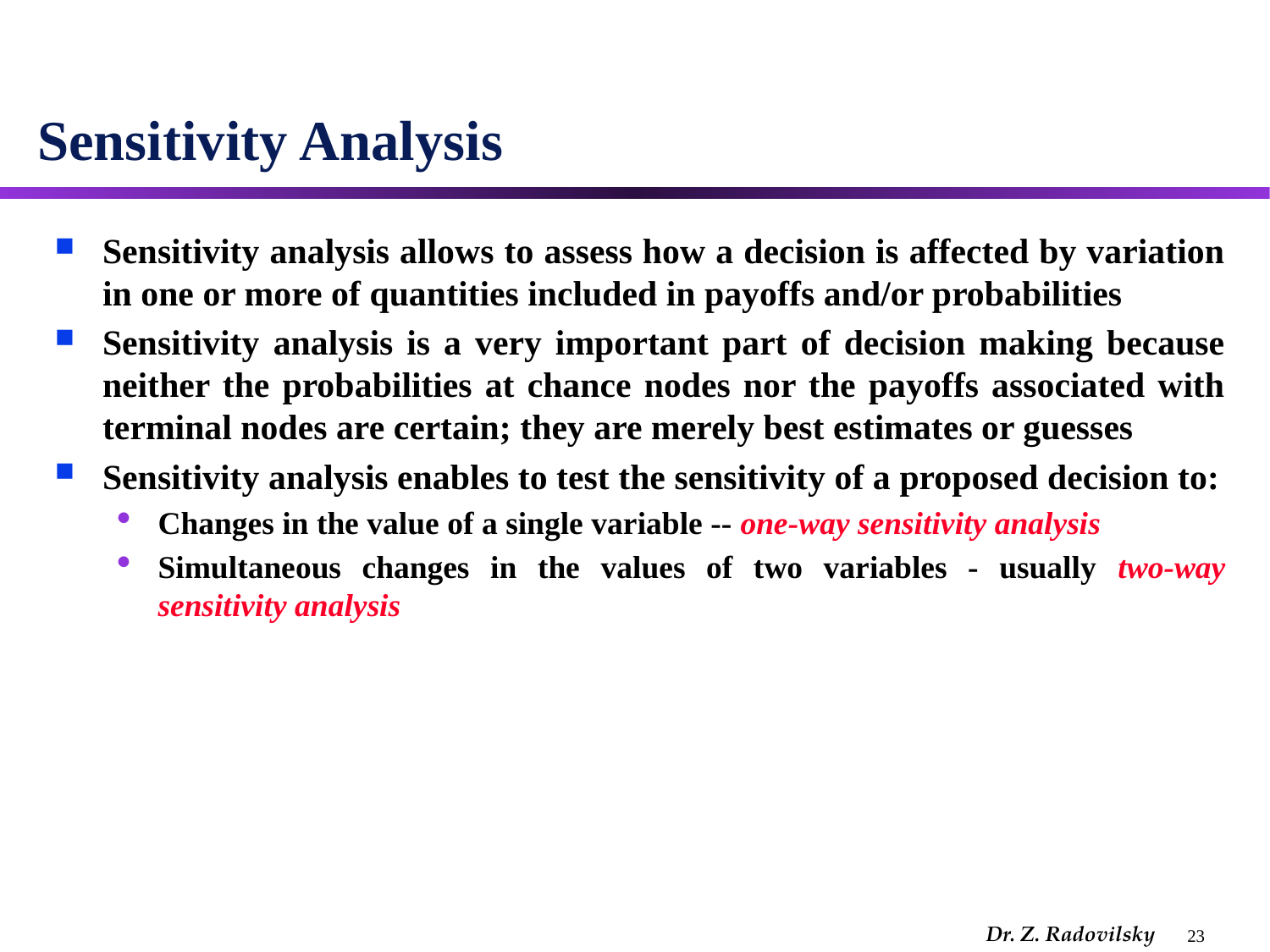

# Sensitivity Analysis
Sensitivity analysis allows to assess how a decision is affected by variation in one or more of quantities included in payoffs and/or probabilities
Sensitivity analysis is a very important part of decision making because neither the probabilities at chance nodes nor the payoffs associated with terminal nodes are certain; they are merely best estimates or guesses
Sensitivity analysis enables to test the sensitivity of a proposed decision to:
Changes in the value of a single variable -- one-way sensitivity analysis
Simultaneous changes in the values of two variables - usually two-way sensitivity analysis